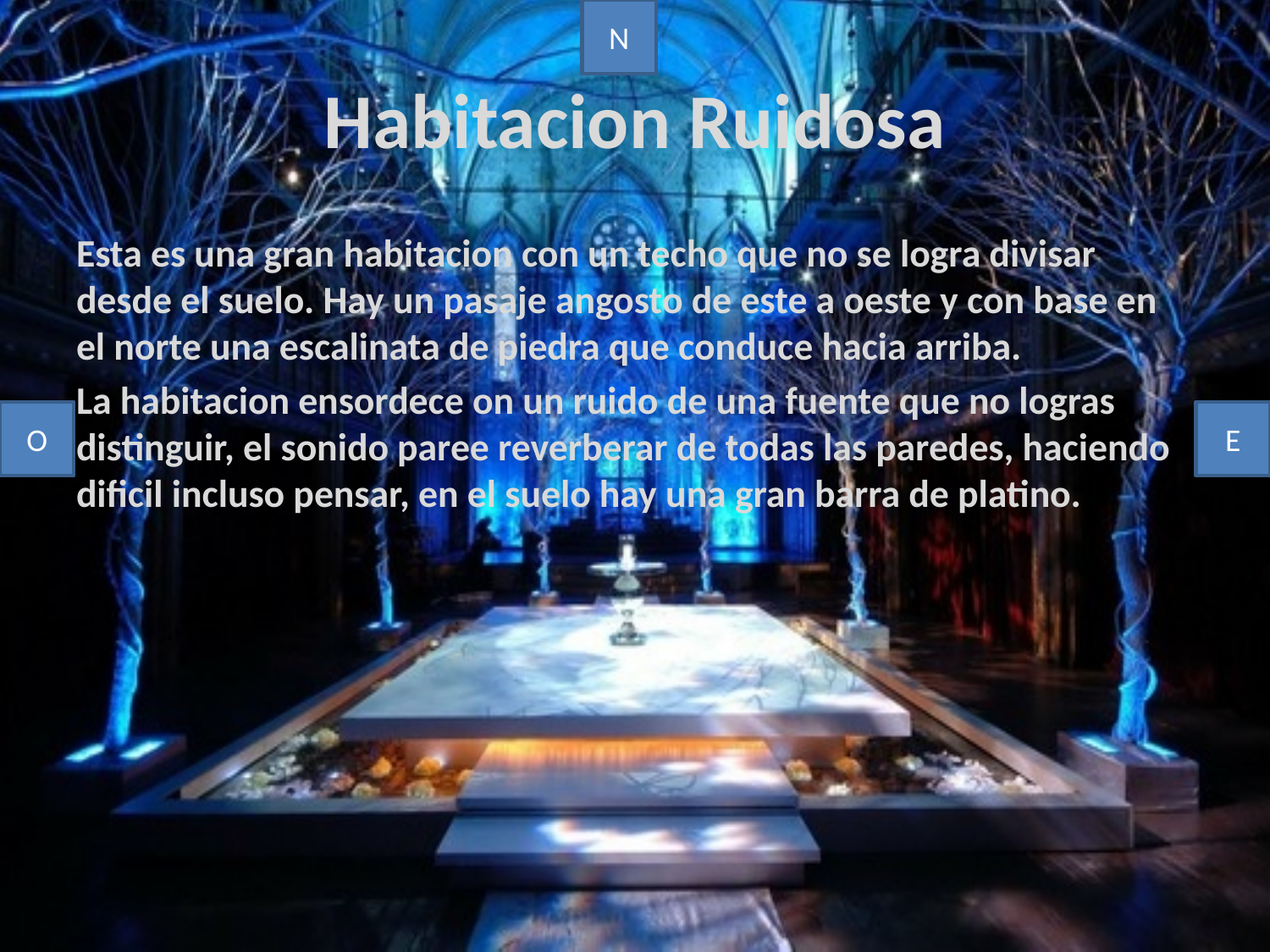

N
# Habitacion Ruidosa
Esta es una gran habitacion con un techo que no se logra divisar desde el suelo. Hay un pasaje angosto de este a oeste y con base en el norte una escalinata de piedra que conduce hacia arriba.
La habitacion ensordece on un ruido de una fuente que no logras distinguir, el sonido paree reverberar de todas las paredes, haciendo dificil incluso pensar, en el suelo hay una gran barra de platino.
O
E